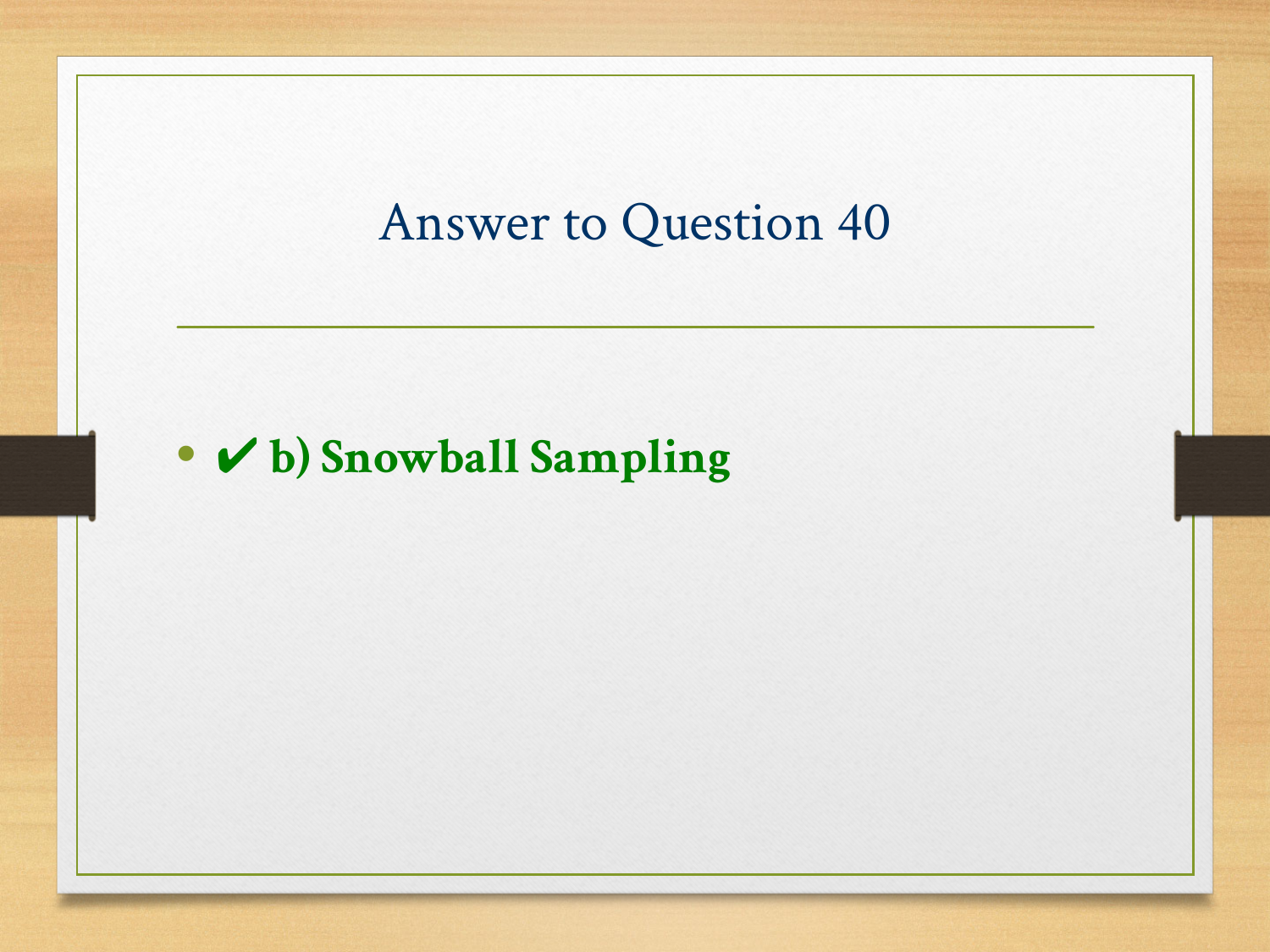

# Answer to Question 40

✔️ b) Snowball Sampling